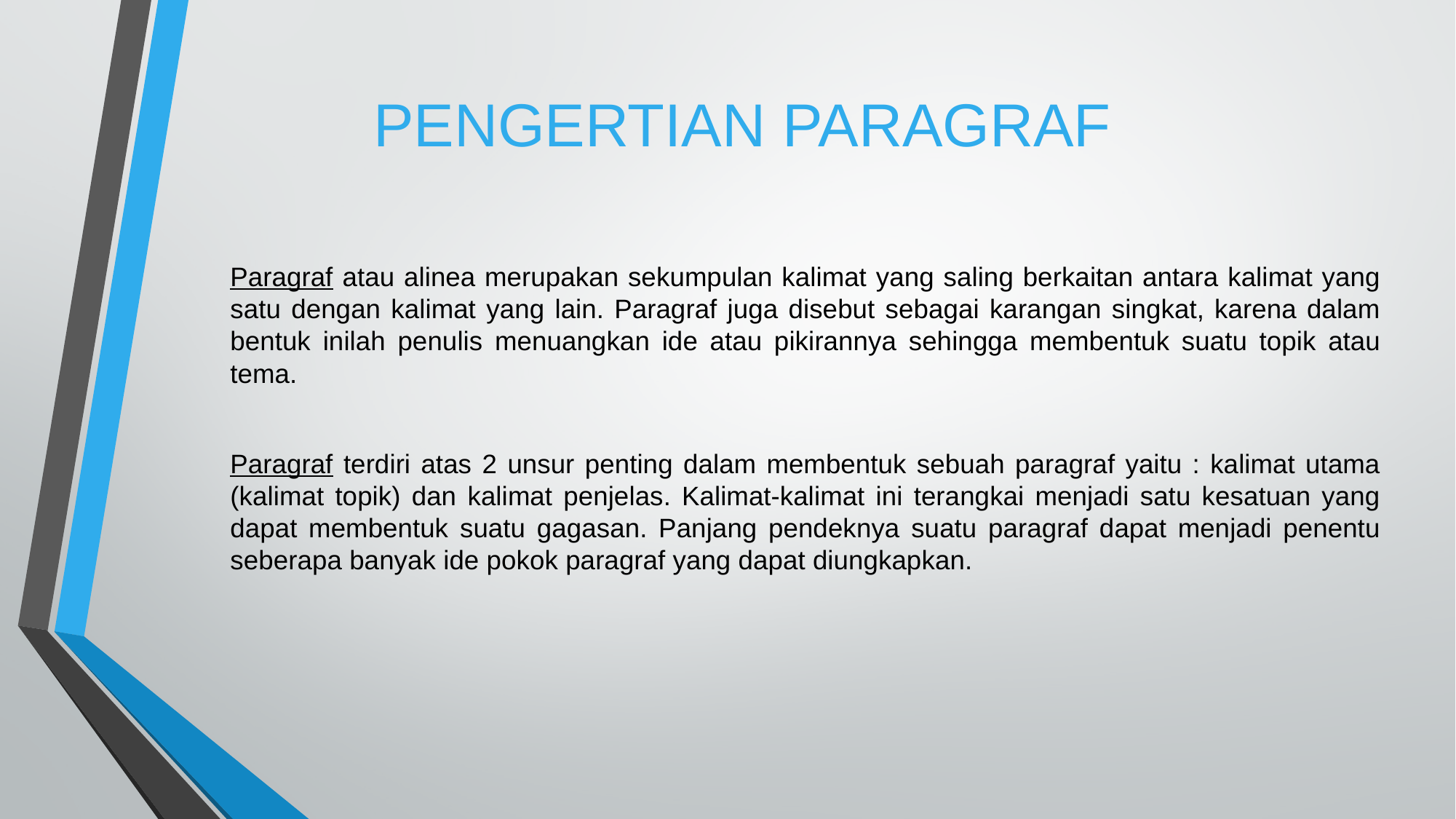

# PENGERTIAN PARAGRAF

	Paragraf atau alinea merupakan sekumpulan kalimat yang saling berkaitan antara kalimat yang satu dengan kalimat yang lain. Paragraf juga disebut sebagai karangan singkat, karena dalam bentuk inilah penulis menuangkan ide atau pikirannya sehingga membentuk suatu topik atau tema.

	Paragraf terdiri atas 2 unsur penting dalam membentuk sebuah paragraf yaitu : kalimat utama (kalimat topik) dan kalimat penjelas. Kalimat-kalimat ini terangkai menjadi satu kesatuan yang dapat membentuk suatu gagasan. Panjang pendeknya suatu paragraf dapat menjadi penentu seberapa banyak ide pokok paragraf yang dapat diungkapkan.